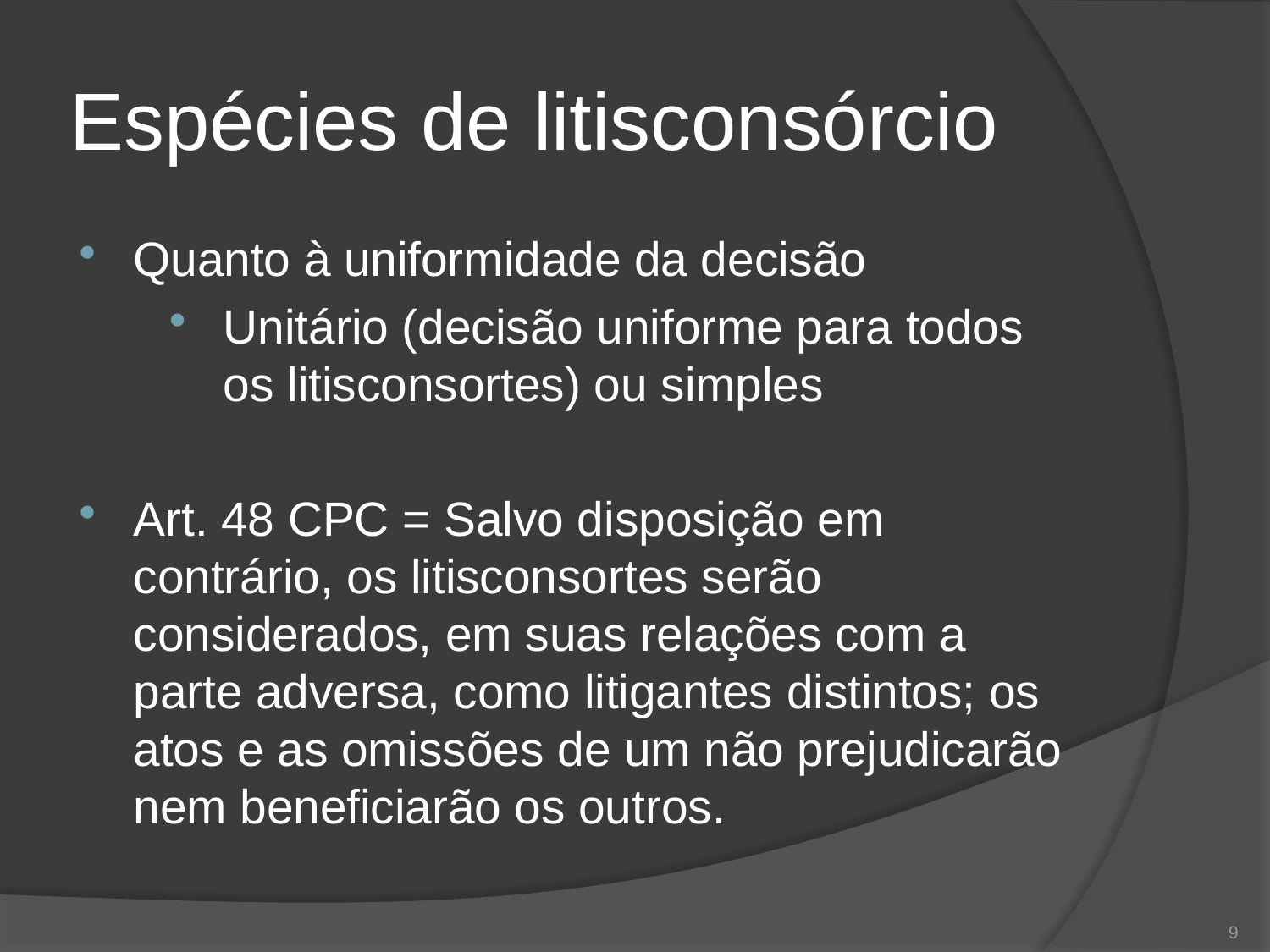

# Espécies de litisconsórcio
Quanto à uniformidade da decisão
Unitário (decisão uniforme para todos os litisconsortes) ou simples

Art. 48 CPC = Salvo disposição em contrário, os litisconsortes serão considerados, em suas relações com a parte adversa, como litigantes distintos; os atos e as omissões de um não prejudicarão nem beneficiarão os outros.
9